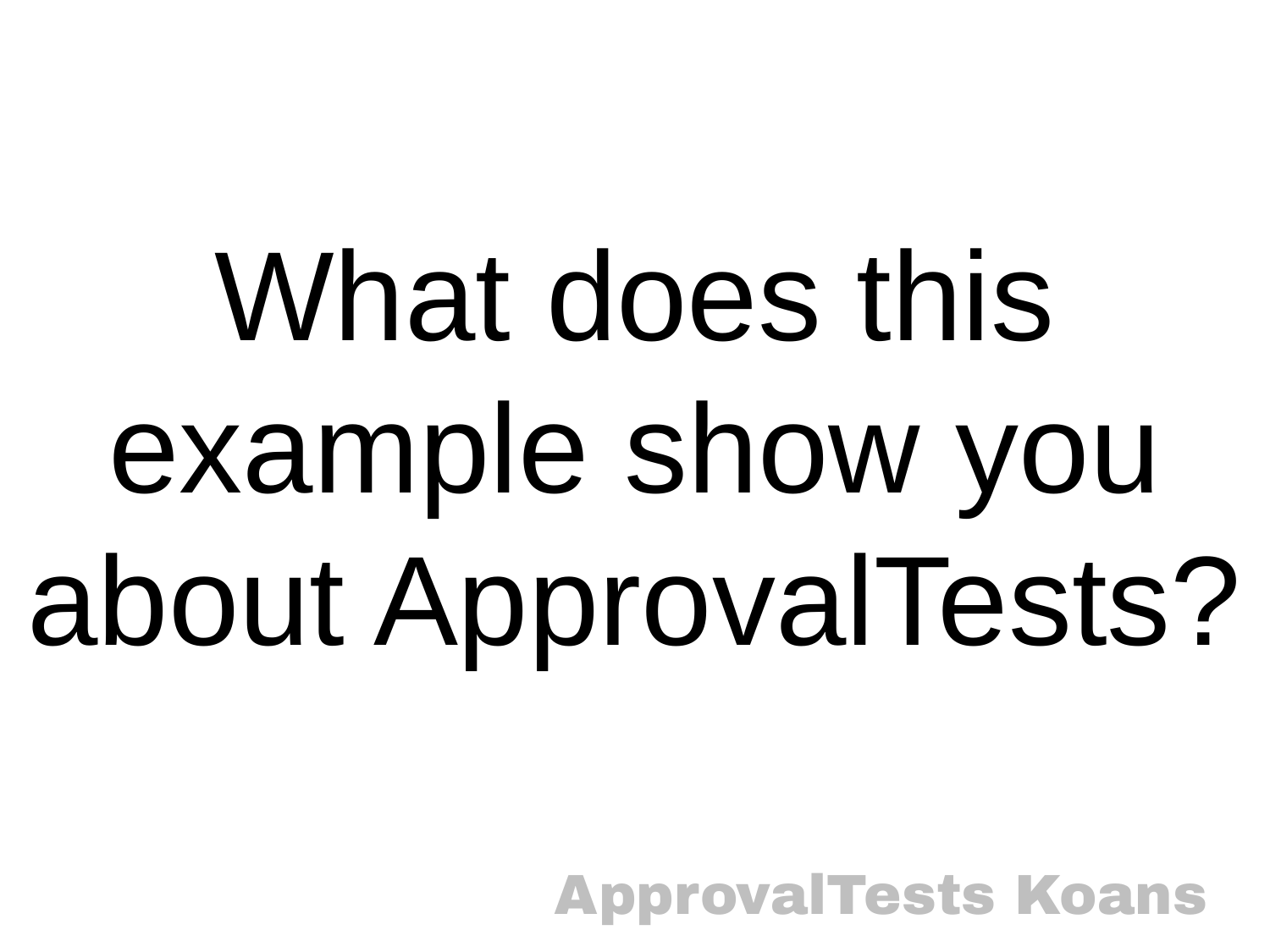

# What does this example show you about ApprovalTests?